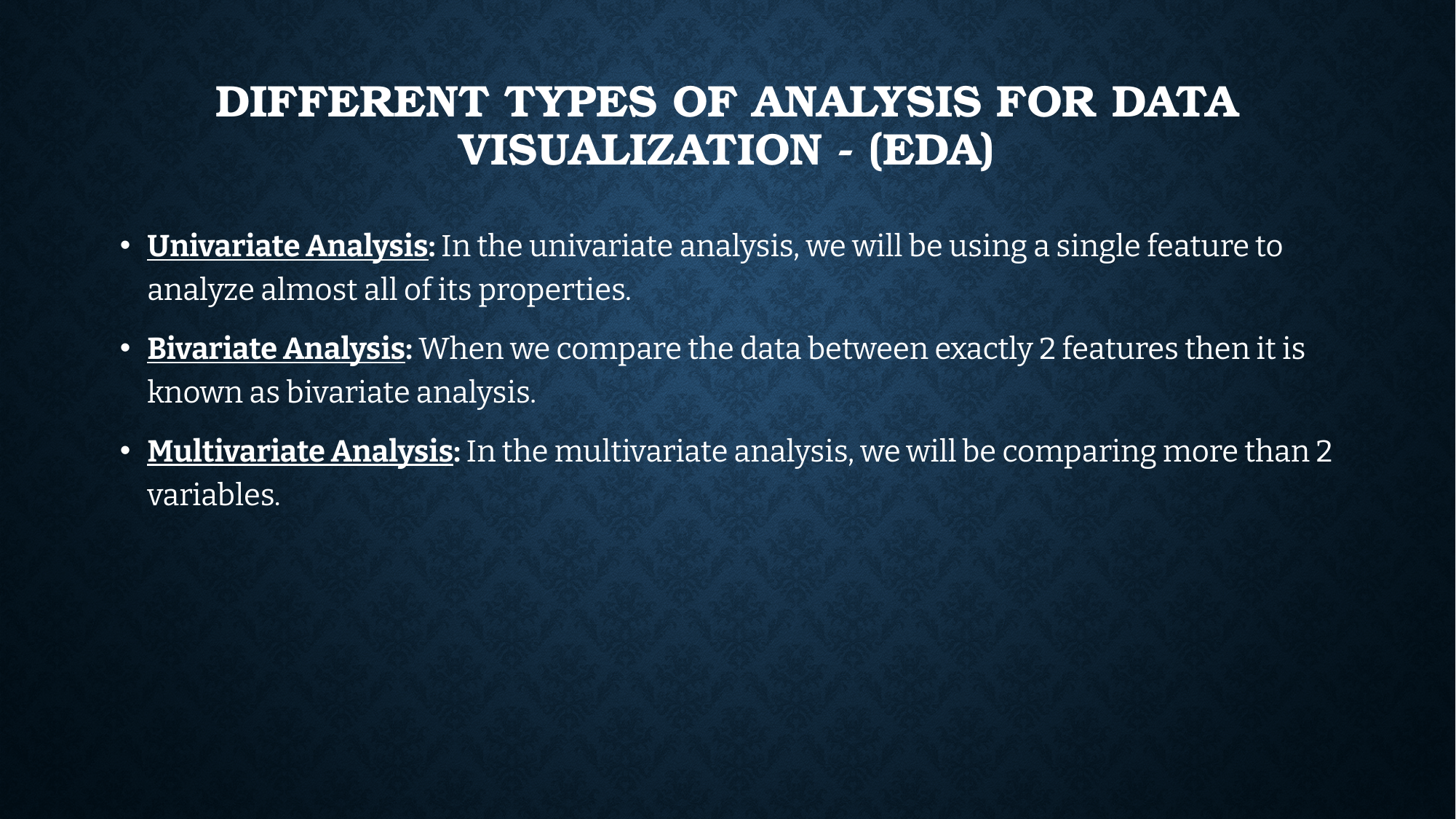

# Different types of analysis for data visualization - (eda)
Univariate Analysis: In the univariate analysis, we will be using a single feature to analyze almost all of its properties.
Bivariate Analysis: When we compare the data between exactly 2 features then it is known as bivariate analysis.
Multivariate Analysis: In the multivariate analysis, we will be comparing more than 2 variables.